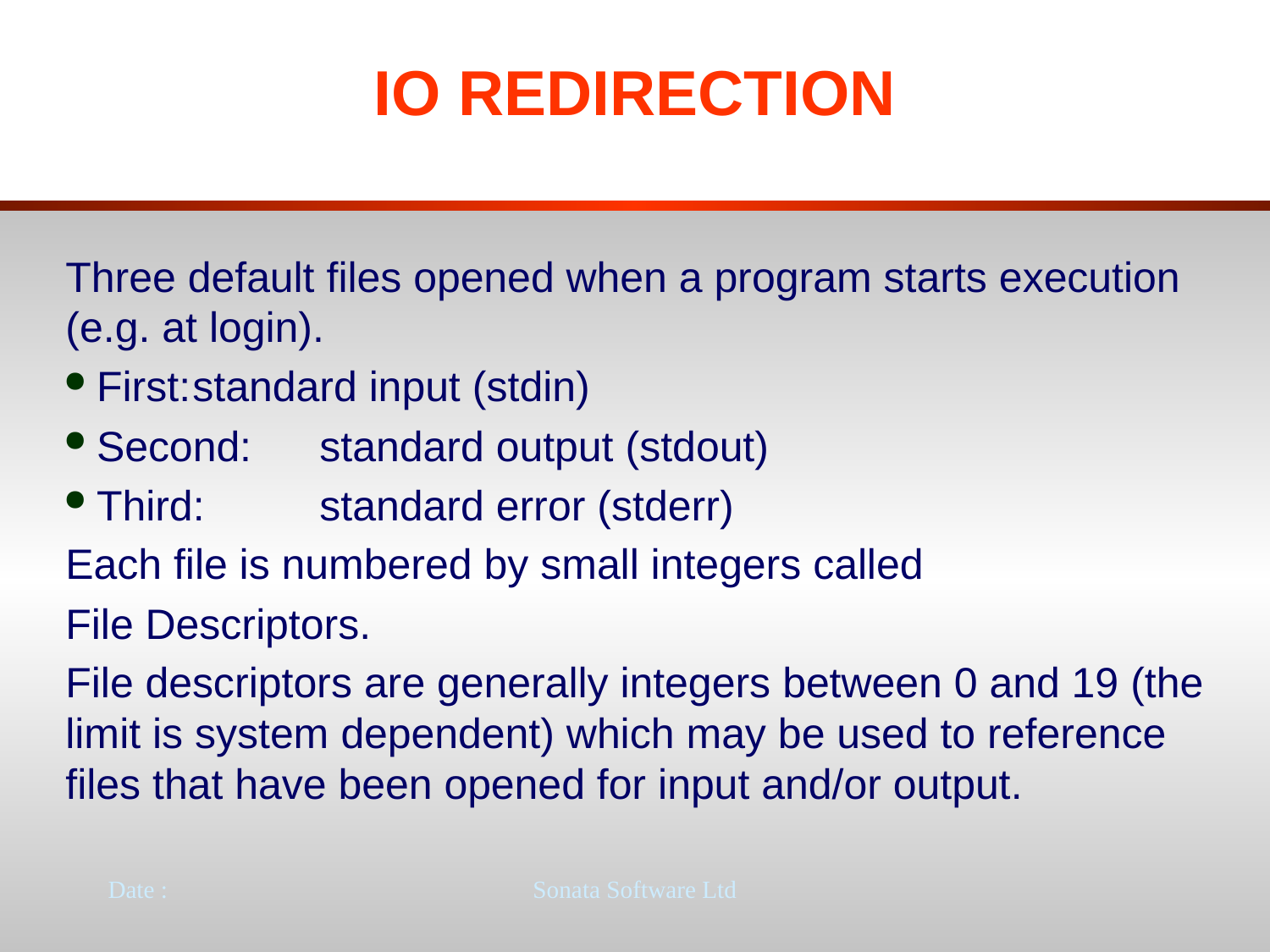

# IO REDIRECTION
Three default files opened when a program starts execution (e.g. at login).
 First:	standard input (stdin)
 Second: 	standard output (stdout)
 Third:	standard error (stderr)
Each file is numbered by small integers called
File Descriptors.
File descriptors are generally integers between 0 and 19 (the limit is system dependent) which may be used to reference files that have been opened for input and/or output.
Date :
Sonata Software Ltd